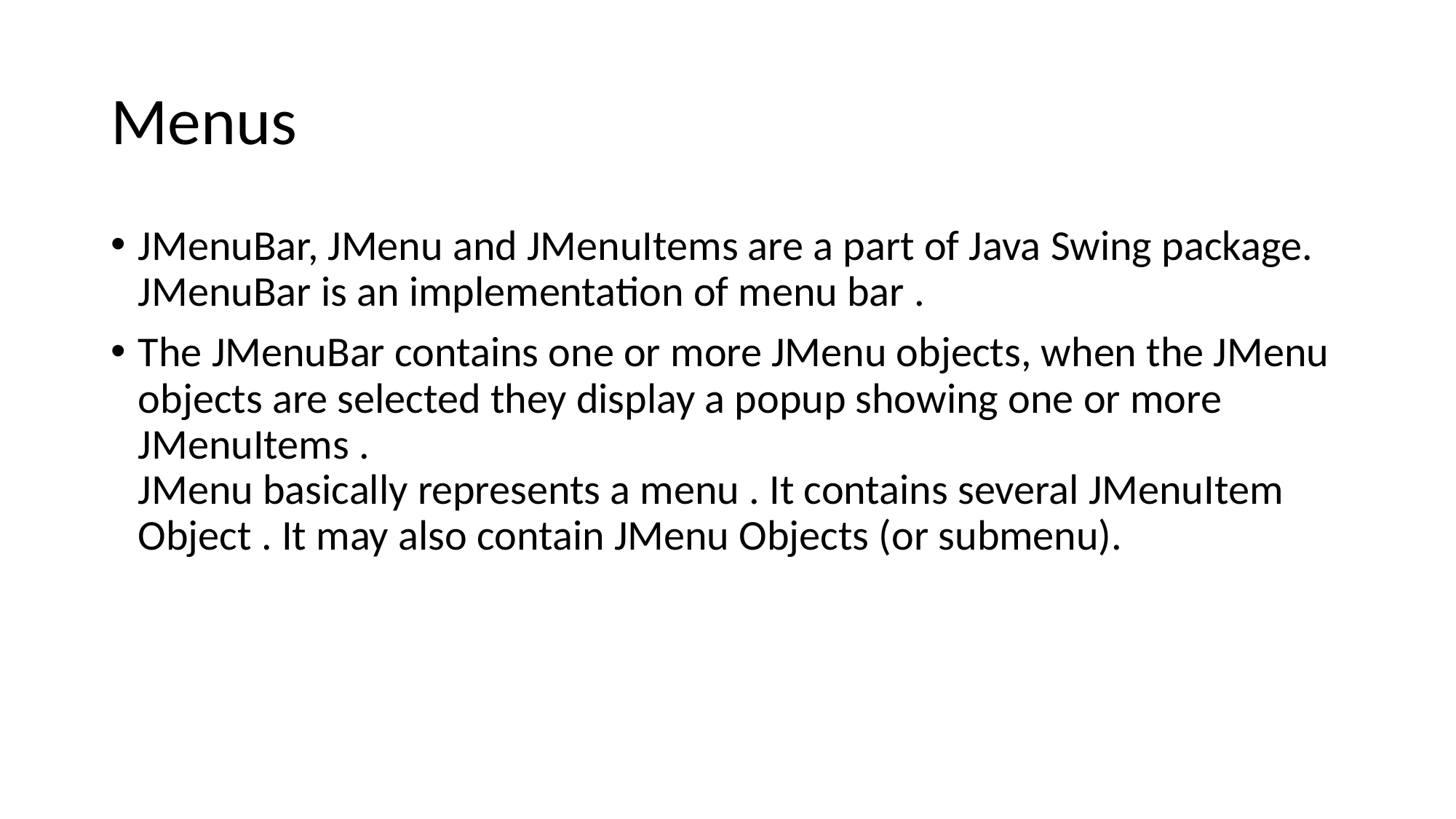

# Menus
JMenuBar, JMenu and JMenuItems are a part of Java Swing package. JMenuBar is an implementation of menu bar .
The JMenuBar contains one or more JMenu objects, when the JMenu objects are selected they display a popup showing one or more JMenuItems .
JMenu basically represents a menu . It contains several JMenuItem Object . It may also contain JMenu Objects (or submenu).